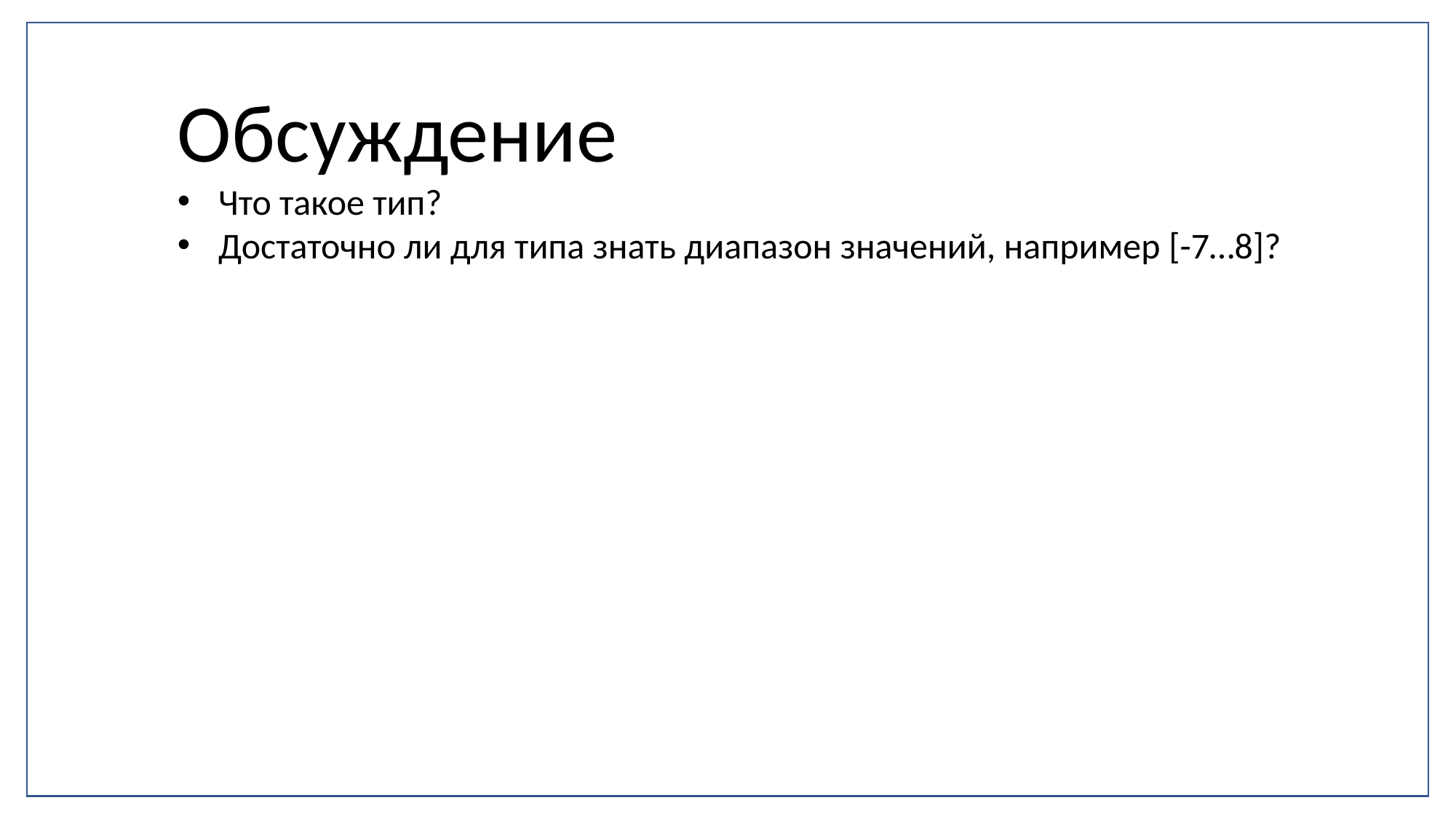

Обсуждение
Что такое тип?
Достаточно ли для типа знать диапазон значений, например [-7…8]?